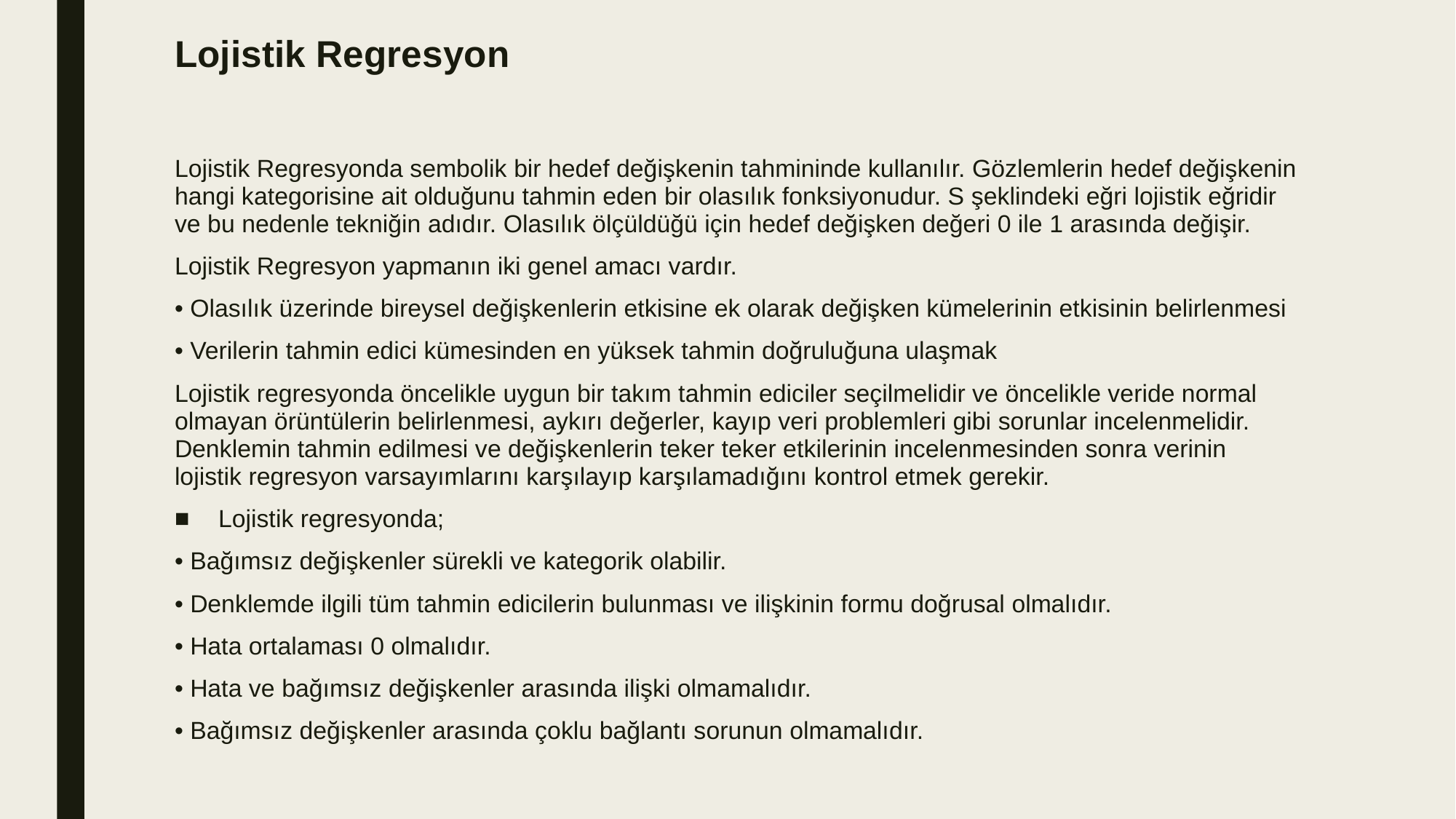

# Lojistik Regresyon
Lojistik Regresyonda sembolik bir hedef değişkenin tahmininde kullanılır. Gözlemlerin hedef değişkenin hangi kategorisine ait olduğunu tahmin eden bir olasılık fonksiyonudur. S şeklindeki eğri lojistik eğridir ve bu nedenle tekniğin adıdır. Olasılık ölçüldüğü için hedef değişken değeri 0 ile 1 arasında değişir.
Lojistik Regresyon yapmanın iki genel amacı vardır.
• Olasılık üzerinde bireysel değişkenlerin etkisine ek olarak değişken kümelerinin etkisinin belirlenmesi
• Verilerin tahmin edici kümesinden en yüksek tahmin doğruluğuna ulaşmak
Lojistik regresyonda öncelikle uygun bir takım tahmin ediciler seçilmelidir ve öncelikle veride normal olmayan örüntülerin belirlenmesi, aykırı değerler, kayıp veri problemleri gibi sorunlar incelenmelidir. Denklemin tahmin edilmesi ve değişkenlerin teker teker etkilerinin incelenmesinden sonra verinin lojistik regresyon varsayımlarını karşılayıp karşılamadığını kontrol etmek gerekir.
Lojistik regresyonda;
• Bağımsız değişkenler sürekli ve kategorik olabilir.
• Denklemde ilgili tüm tahmin edicilerin bulunması ve ilişkinin formu doğrusal olmalıdır.
• Hata ortalaması 0 olmalıdır.
• Hata ve bağımsız değişkenler arasında ilişki olmamalıdır.
• Bağımsız değişkenler arasında çoklu bağlantı sorunun olmamalıdır.